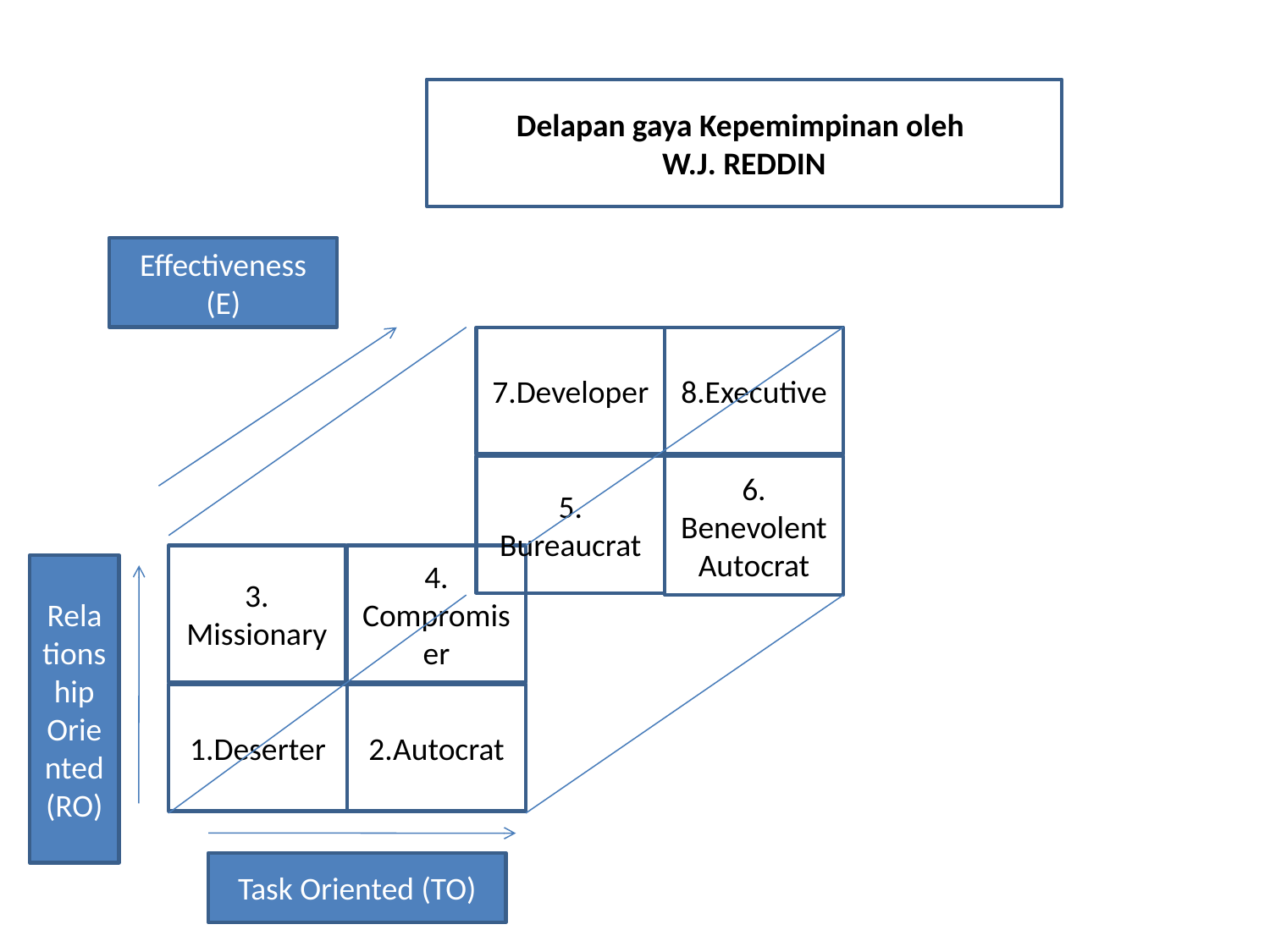

Delapan gaya Kepemimpinan oleh
W.J. REDDIN
Effectiveness (E)
7.Developer
8.Executive
5.
Bureaucrat
6.
Benevolent Autocrat
3.
Missionary
4.
Compromiser
Relationship Oriented (RO)
1.Deserter
2.Autocrat
Task Oriented (TO)